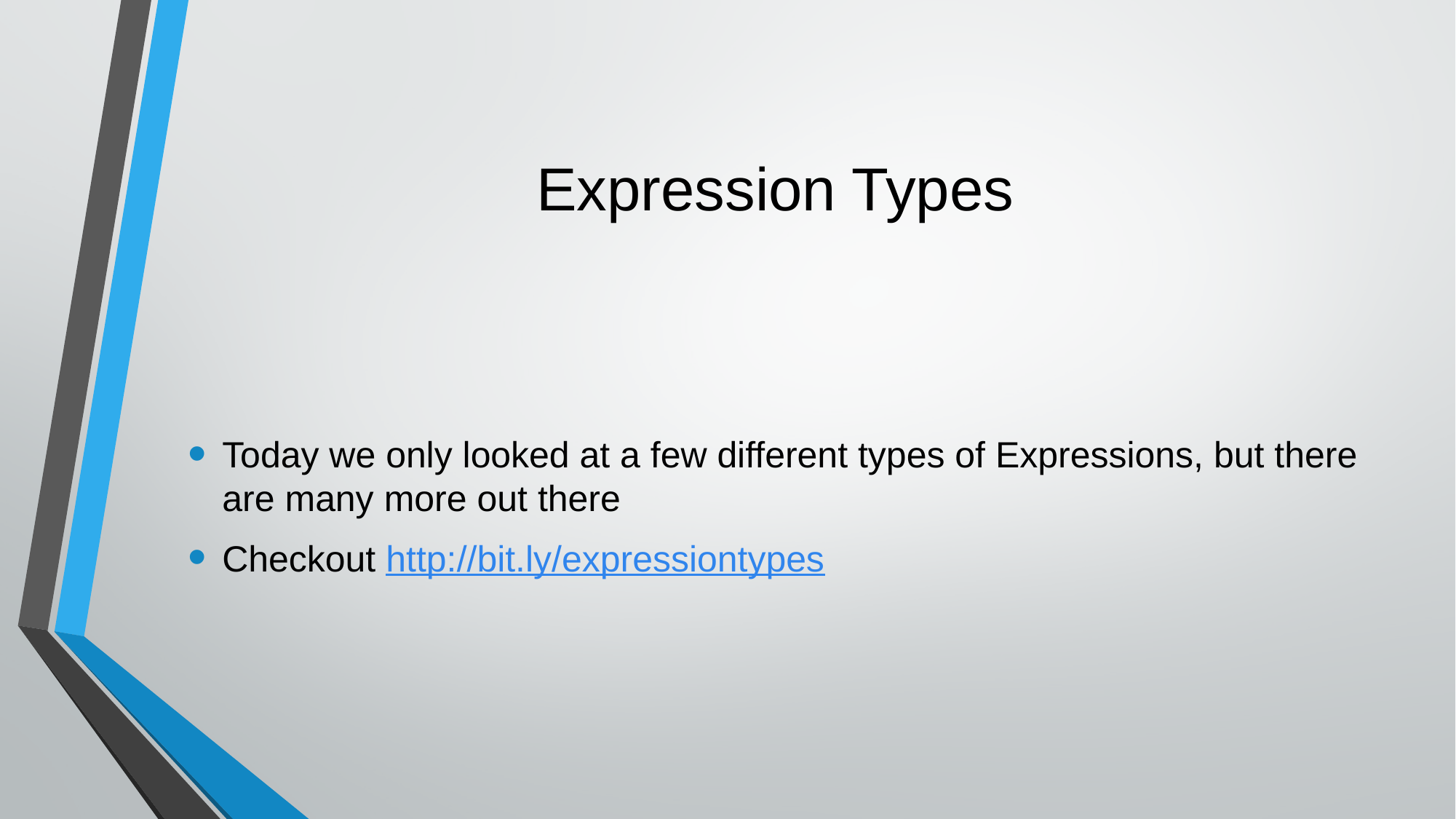

# Expression Types
Today we only looked at a few different types of Expressions, but there are many more out there
Checkout http://bit.ly/expressiontypes